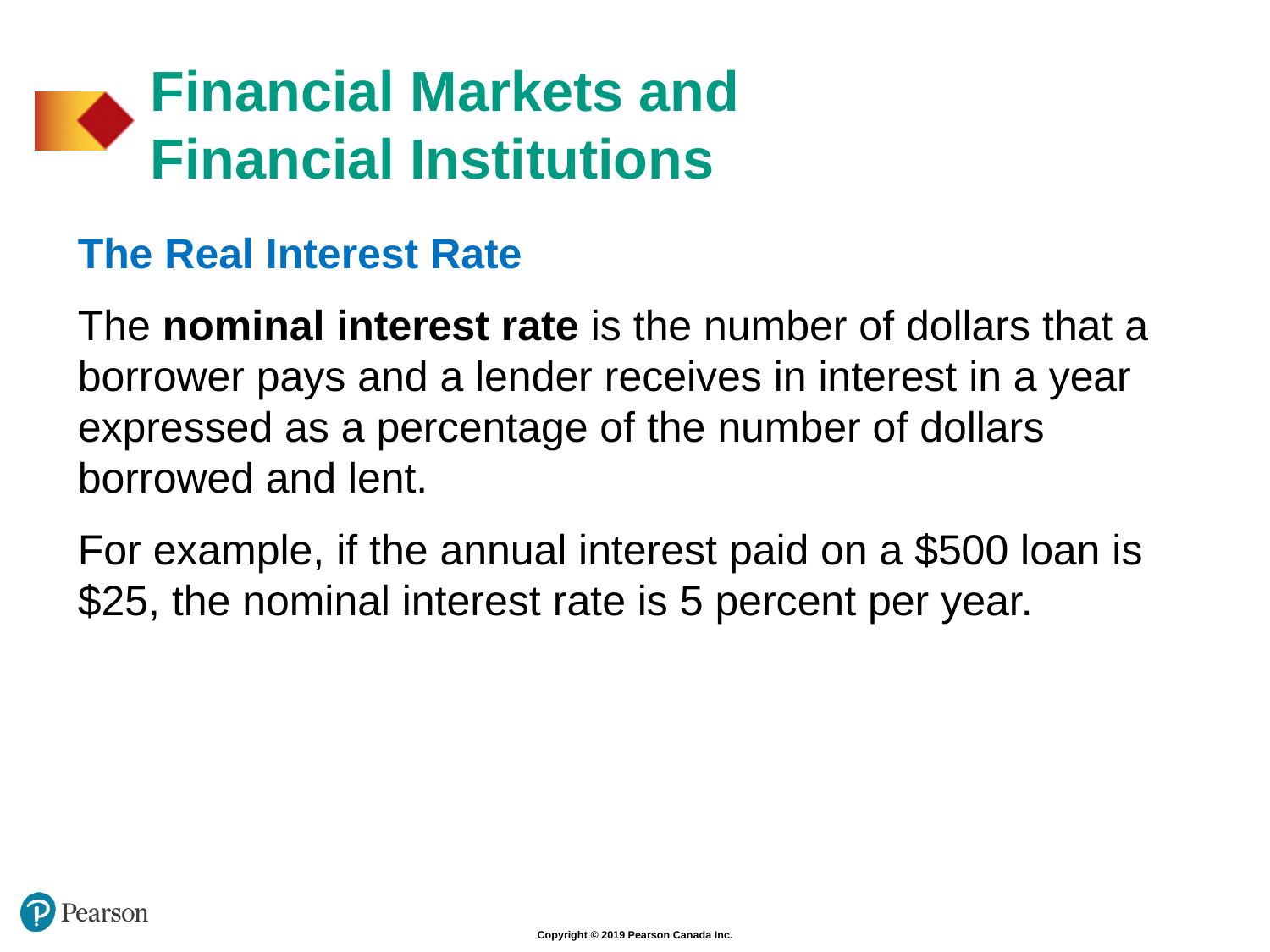

# Financial Markets and Financial Institutions
The Real Interest Rate
The nominal interest rate is the number of dollars that a borrower pays and a lender receives in interest in a year expressed as a percentage of the number of dollars borrowed and lent.
For example, if the annual interest paid on a $500 loan is $25, the nominal interest rate is 5 percent per year.